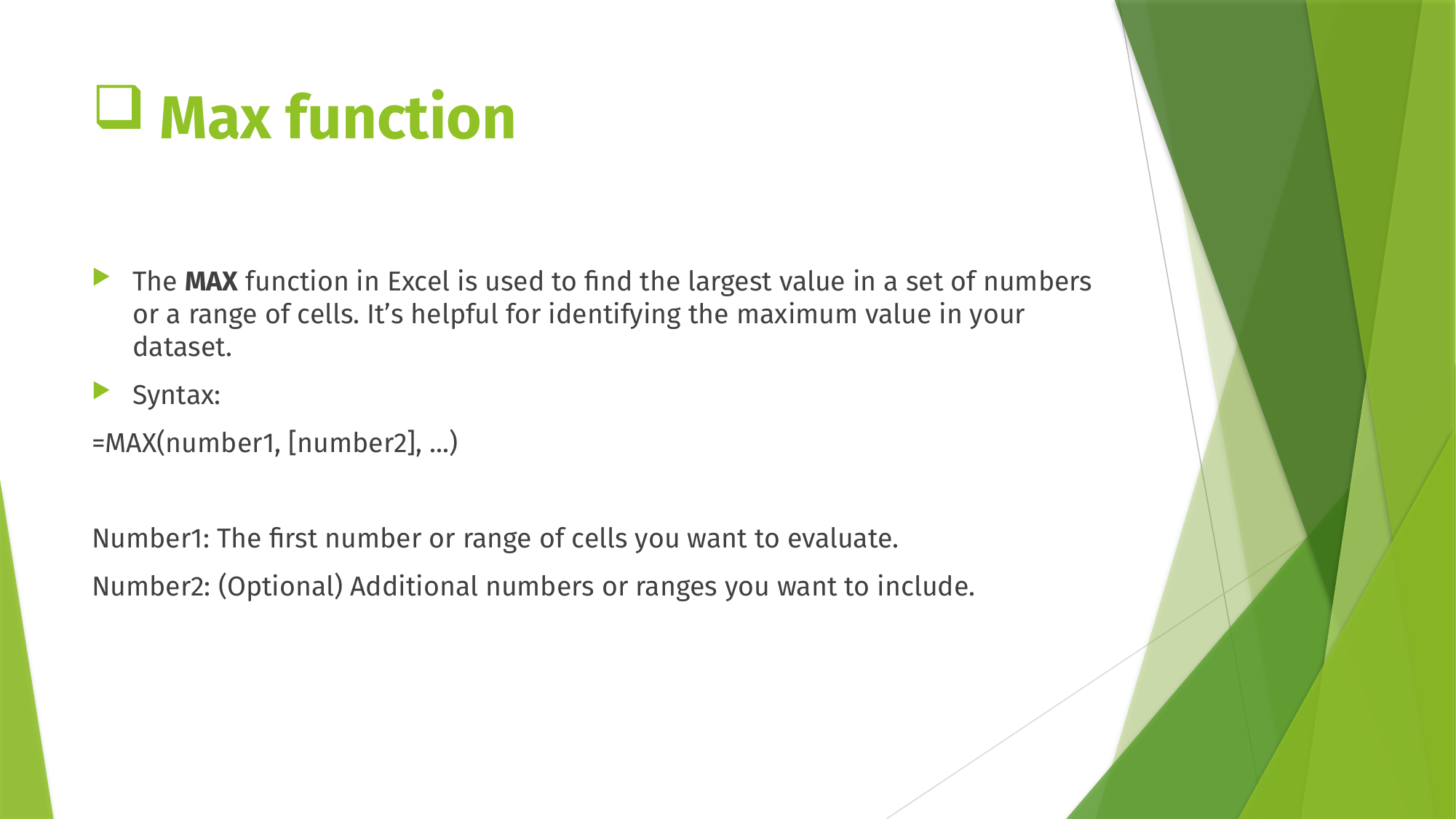

# Max function
The MAX function in Excel is used to find the largest value in a set of numbers or a range of cells. It’s helpful for identifying the maximum value in your dataset.
Syntax:
=MAX(number1, [number2], ...)

Number1: The first number or range of cells you want to evaluate.
Number2: (Optional) Additional numbers or ranges you want to include.